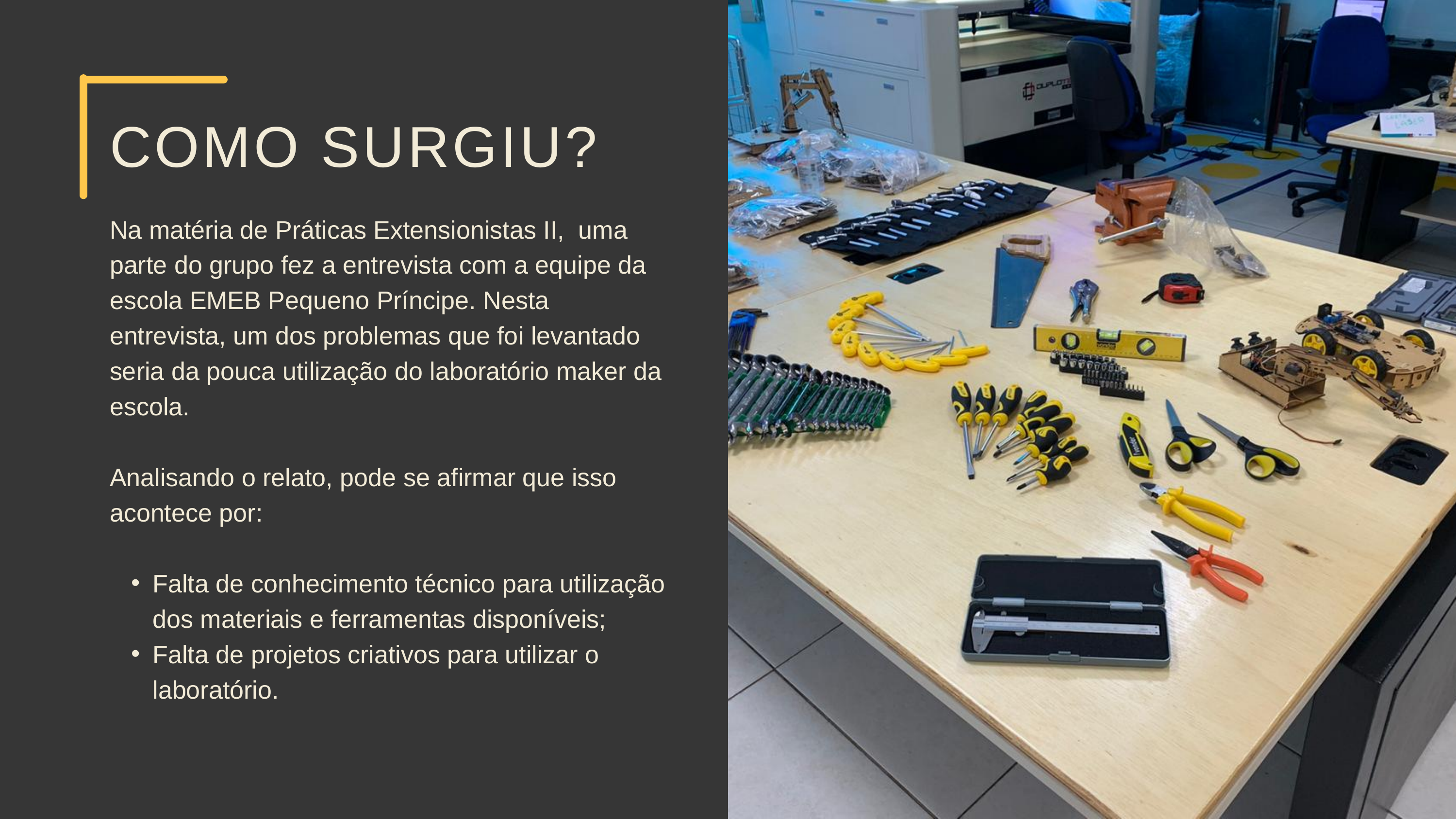

COMO SURGIU?

Na matéria de Práticas Extensionistas II,  uma parte do grupo fez a entrevista com a equipe da escola EMEB Pequeno Príncipe. Nesta entrevista, um dos problemas que foi levantado seria da pouca utilização do laboratório maker da escola.

Analisando o relato, pode se afirmar que isso acontece por:

Falta de conhecimento técnico para utilização dos materiais e ferramentas disponíveis;
Falta de projetos criativos para utilizar o laboratório.